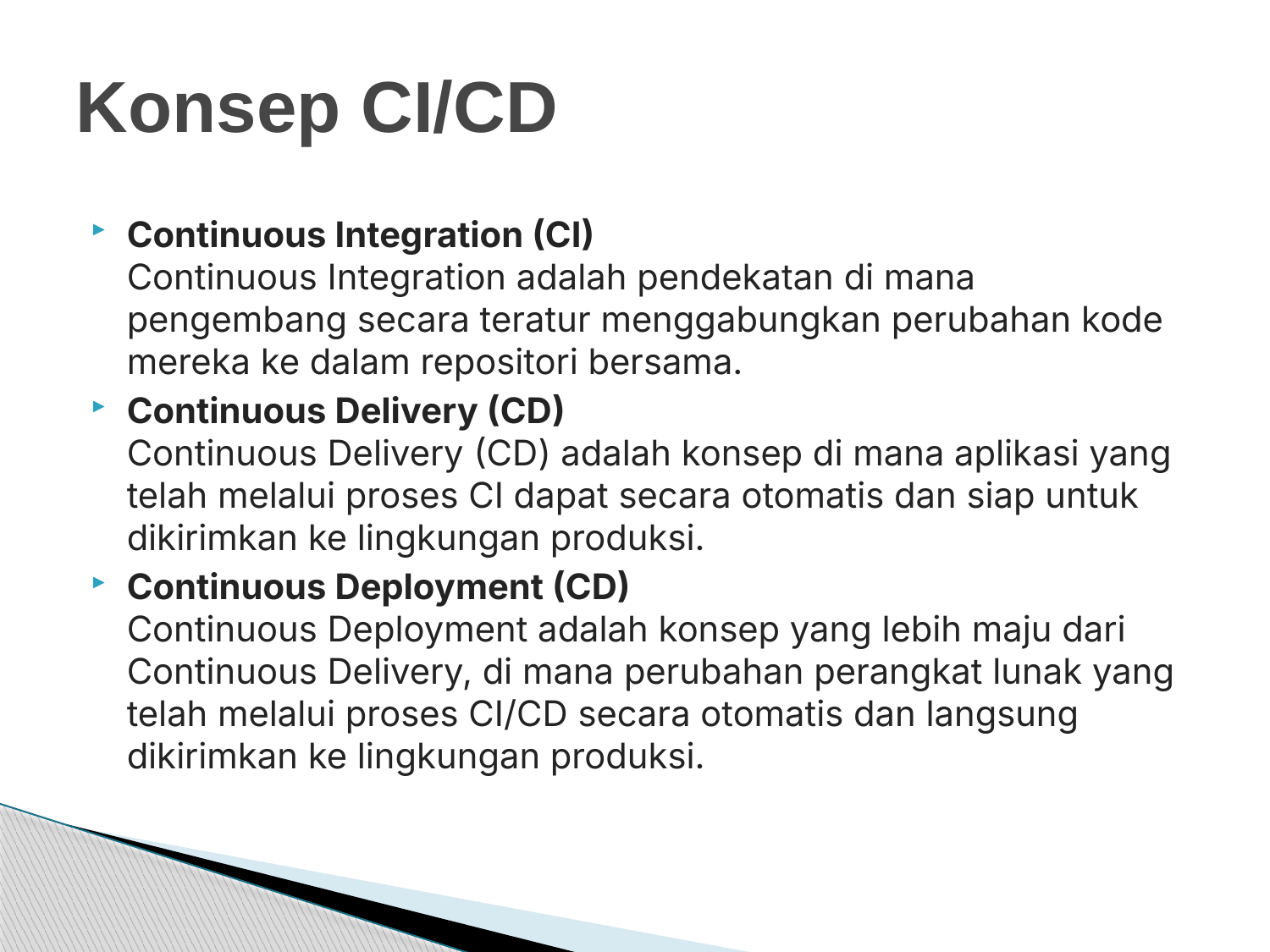

# Konsep CI/CD
Continuous Integration (CI)
Continuous Integration adalah pendekatan di mana pengembang secara teratur menggabungkan perubahan kode mereka ke dalam repositori bersama.
Continuous Delivery (CD)
Continuous Delivery (CD) adalah konsep di mana aplikasi yang telah melalui proses CI dapat secara otomatis dan siap untuk dikirimkan ke lingkungan produksi.
Continuous Deployment (CD)
Continuous Deployment adalah konsep yang lebih maju dari Continuous Delivery, di mana perubahan perangkat lunak yang telah melalui proses CI/CD secara otomatis dan langsung dikirimkan ke lingkungan produksi.